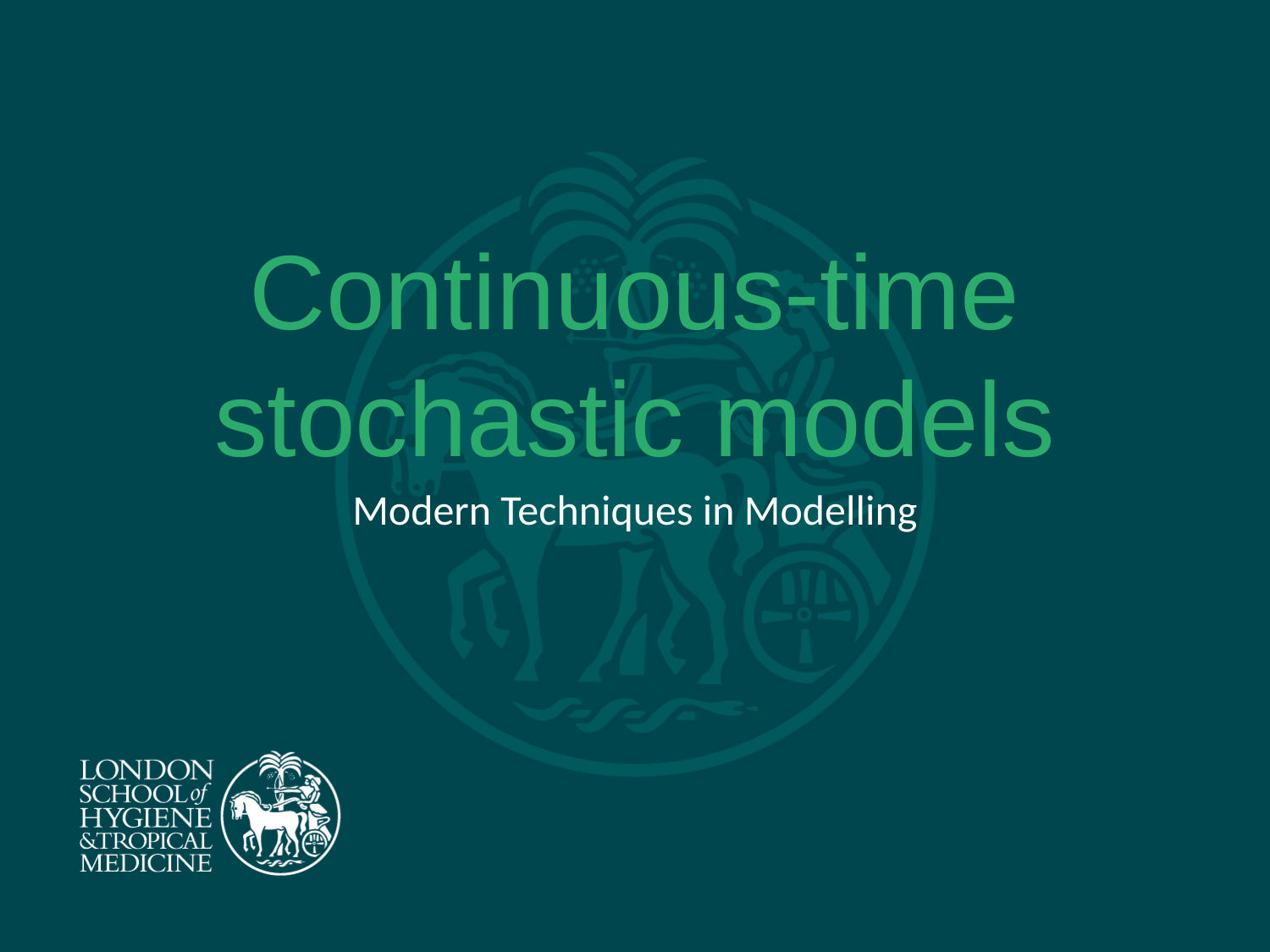

# Continuous-time stochastic models
Modern Techniques in Modelling